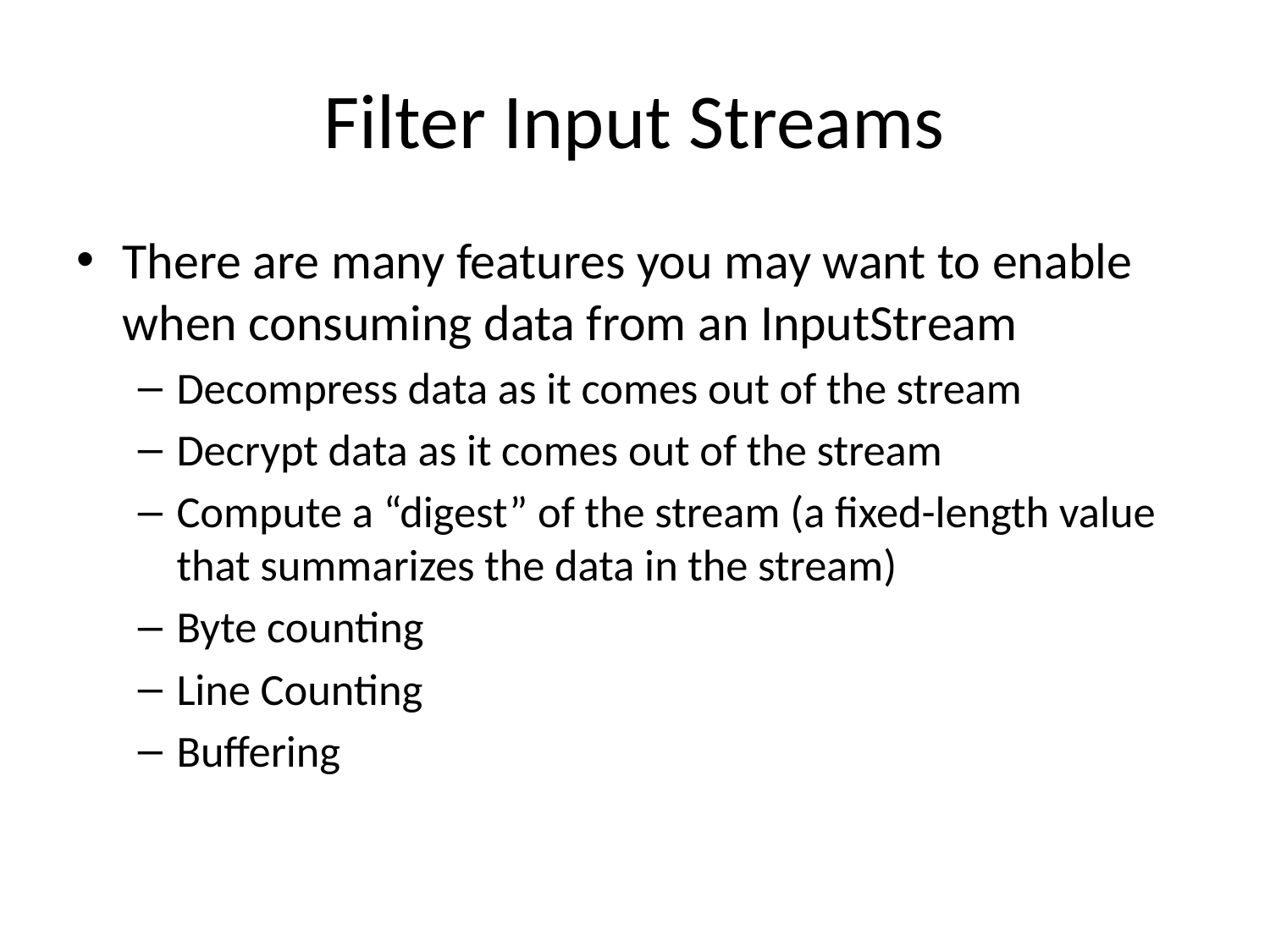

# Filter Input Streams
There are many features you may want to enable when consuming data from an InputStream
Decompress data as it comes out of the stream
Decrypt data as it comes out of the stream
Compute a “digest” of the stream (a fixed-length value that summarizes the data in the stream)
Byte counting
Line Counting
Buffering